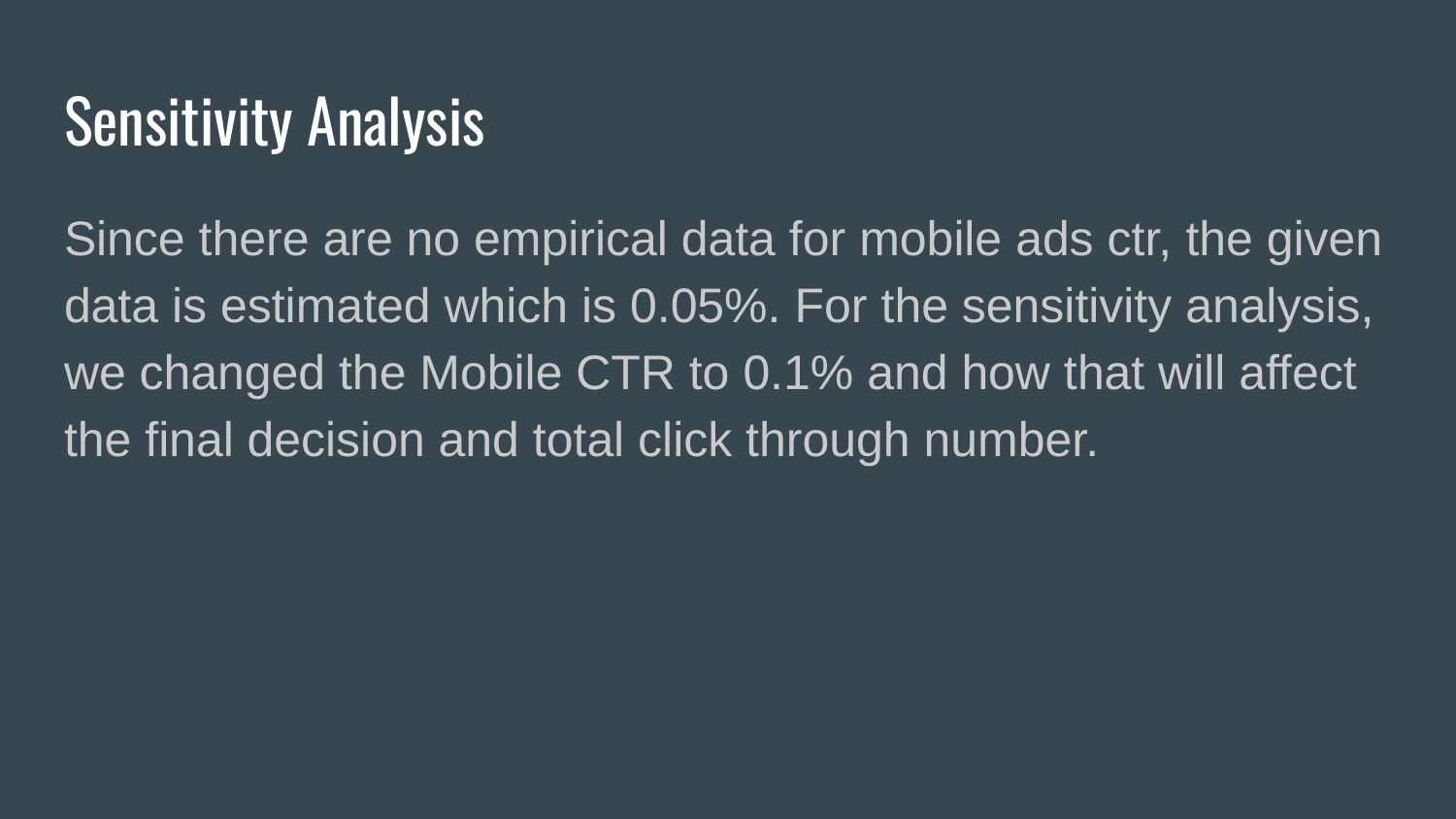

# Sensitivity Analysis
Since there are no empirical data for mobile ads ctr, the given data is estimated which is 0.05%. For the sensitivity analysis, we changed the Mobile CTR to 0.1% and how that will affect the final decision and total click through number.